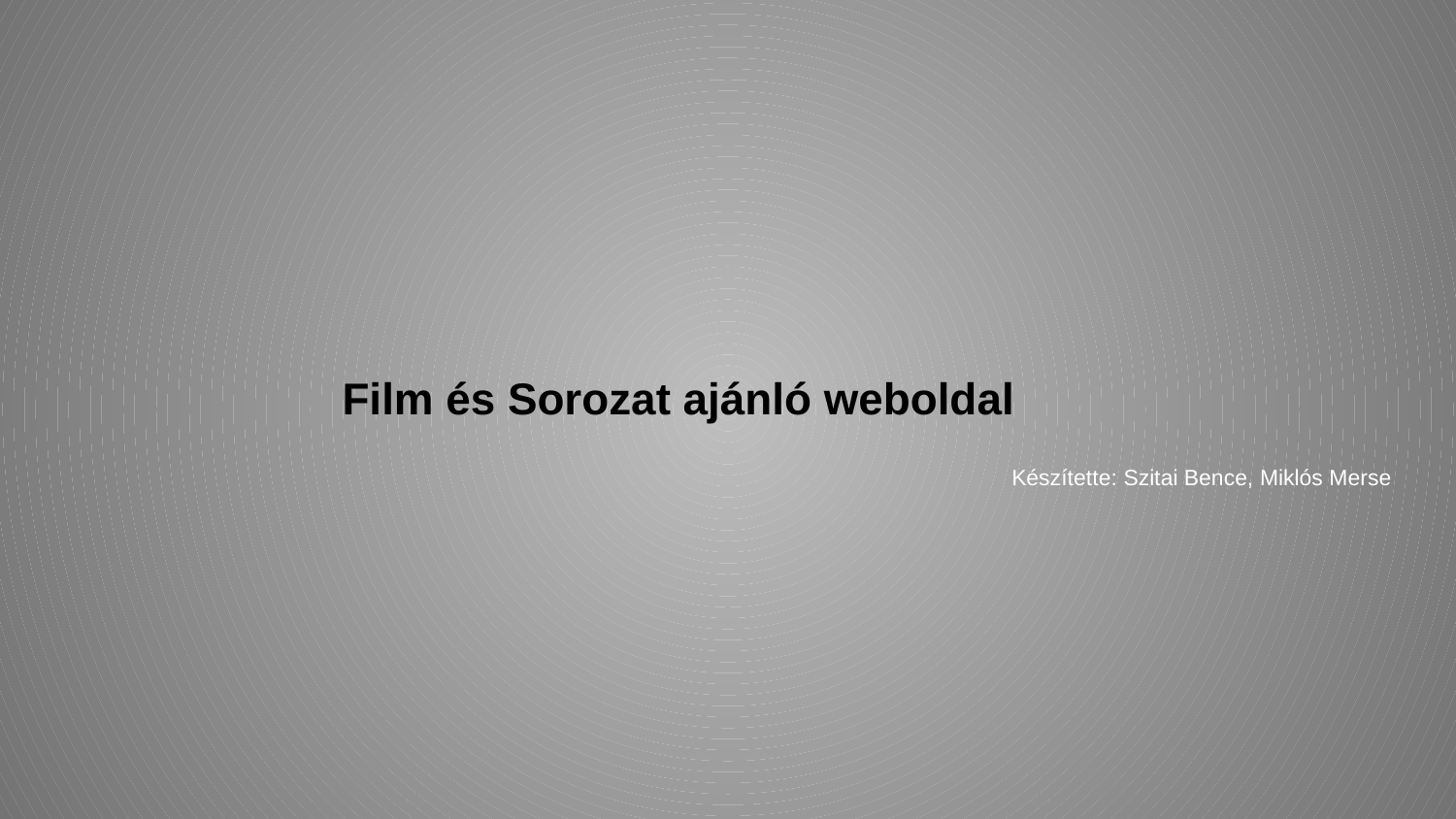

# Film és Sorozat ajánló weboldal
Készítette: Szitai Bence, Miklós Merse